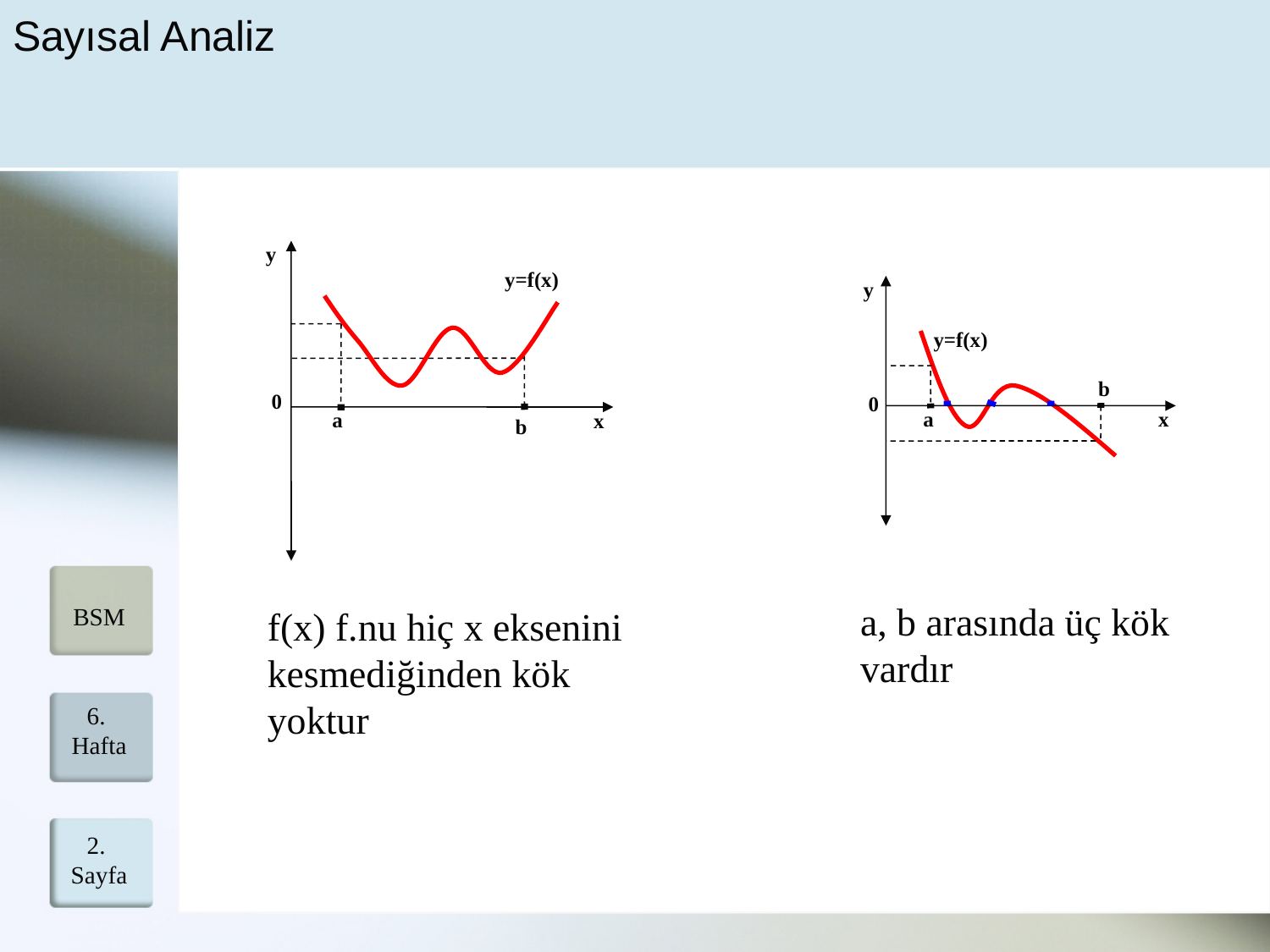

Sayısal Analiz

y

y=f(x)

0

a
x
b
y

b
0

a

x

y=f(x)
a, b arasında üç kök vardır
BSM
f(x) f.nu hiç x eksenini kesmediğinden kök yoktur
6.  Hafta
2.  Sayfa
4